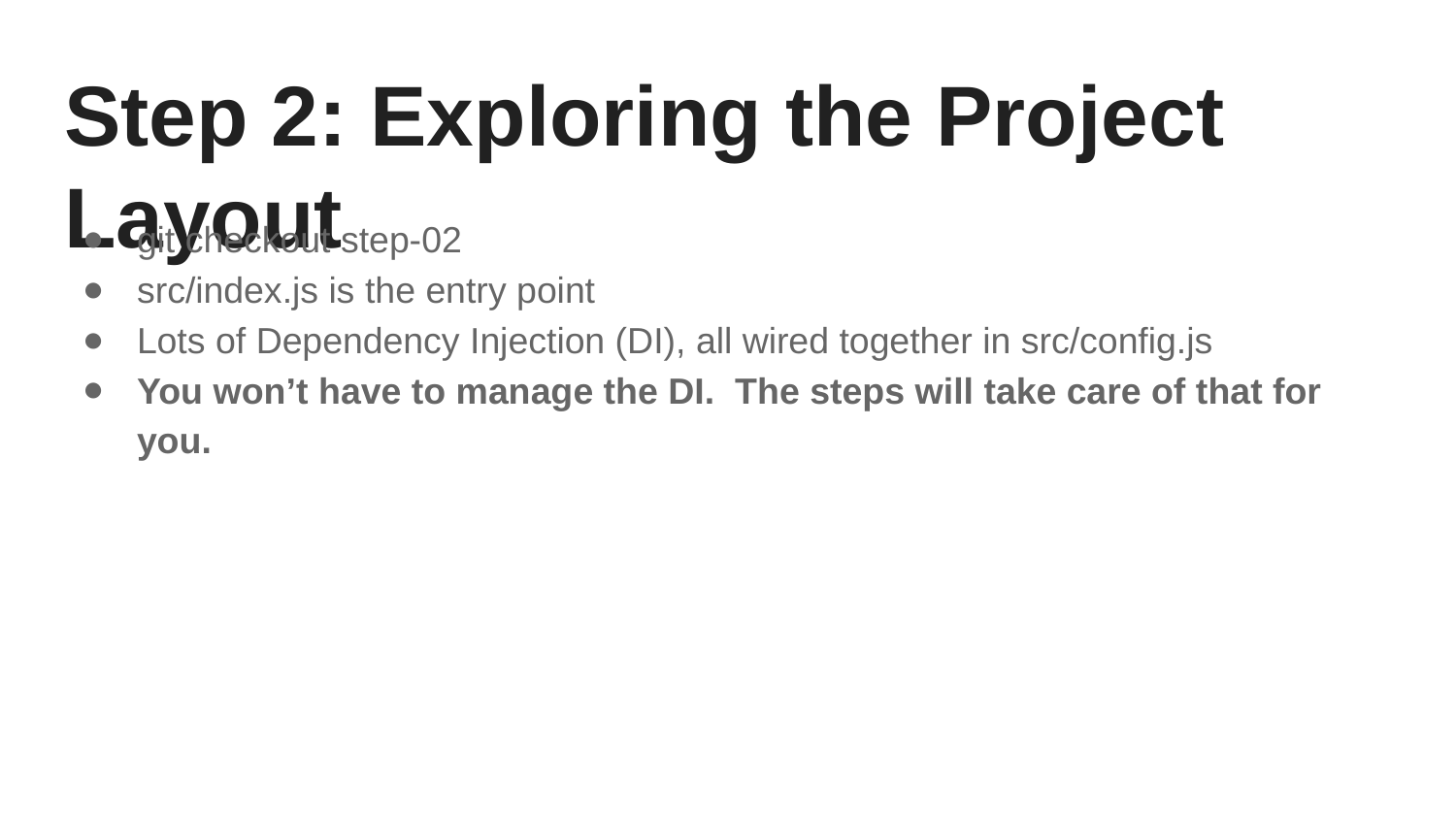

# Step 2: Exploring the Project Layout
git checkout step-02
src/index.js is the entry point
Lots of Dependency Injection (DI), all wired together in src/config.js
You won’t have to manage the DI.  The steps will take care of that for you.